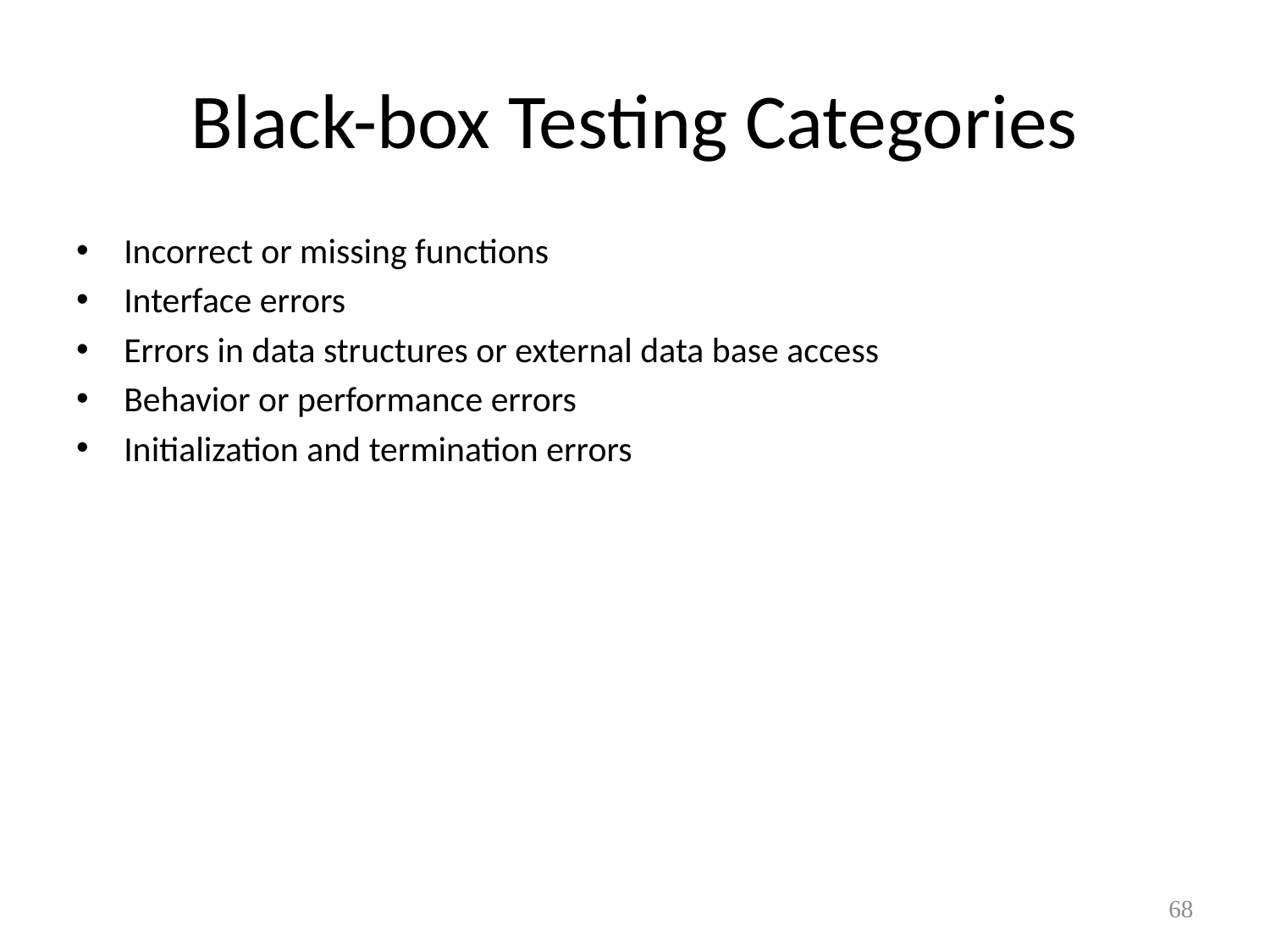

# Black-box Testing Categories
Incorrect or missing functions
Interface errors
Errors in data structures or external data base access
Behavior or performance errors
Initialization and termination errors
68